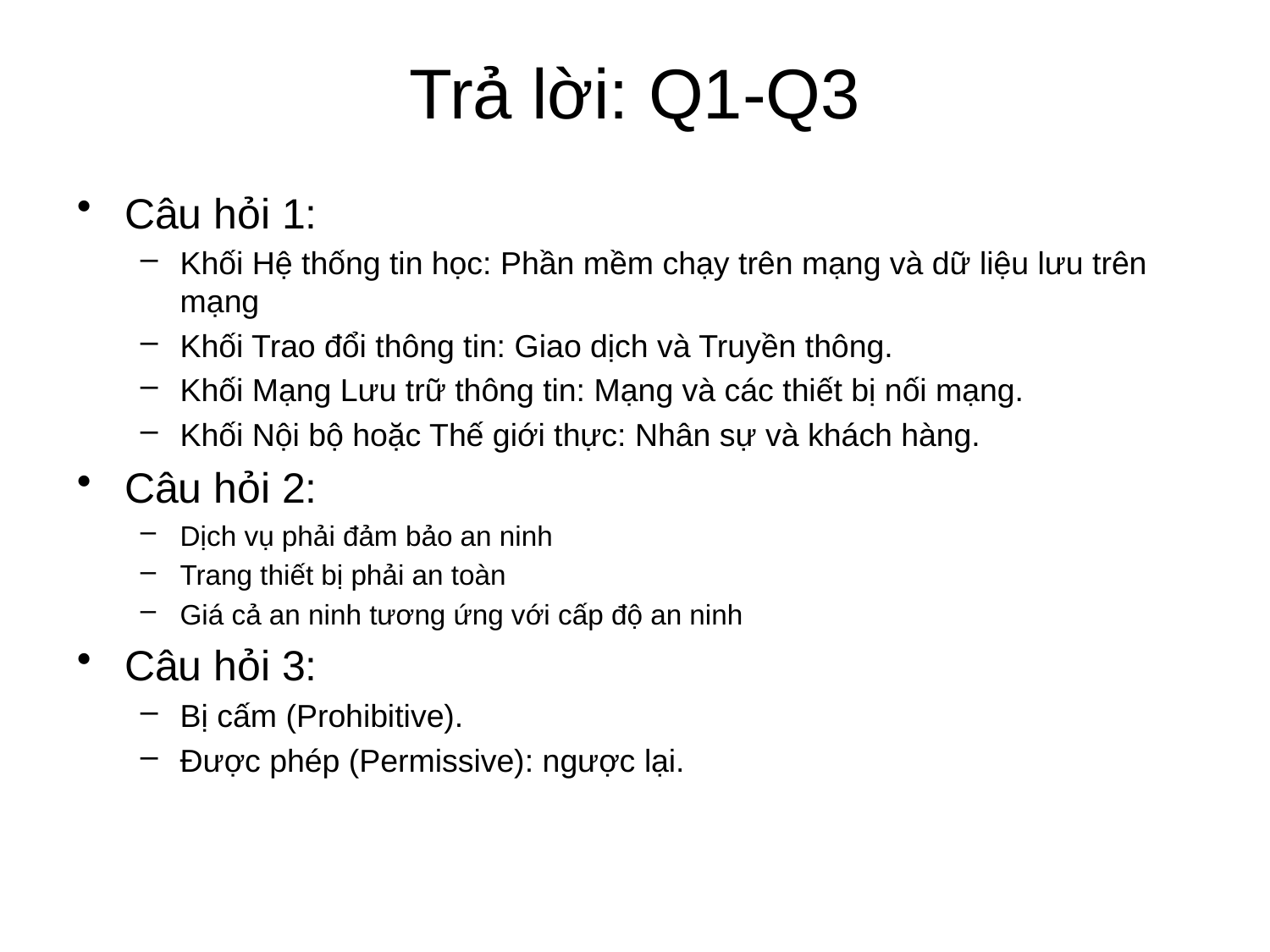

# Trả lời: Q1-Q3
Câu hỏi 1:
Khối Hệ thống tin học: Phần mềm chạy trên mạng và dữ liệu lưu trên mạng
Khối Trao đổi thông tin: Giao dịch và Truyền thông.
Khối Mạng Lưu trữ thông tin: Mạng và các thiết bị nối mạng.
Khối Nội bộ hoặc Thế giới thực: Nhân sự và khách hàng.
Câu hỏi 2:
Dịch vụ phải đảm bảo an ninh
Trang thiết bị phải an toàn
Giá cả an ninh tương ứng với cấp độ an ninh
Câu hỏi 3:
Bị cấm (Prohibitive).
Được phép (Permissive): ngược lại.